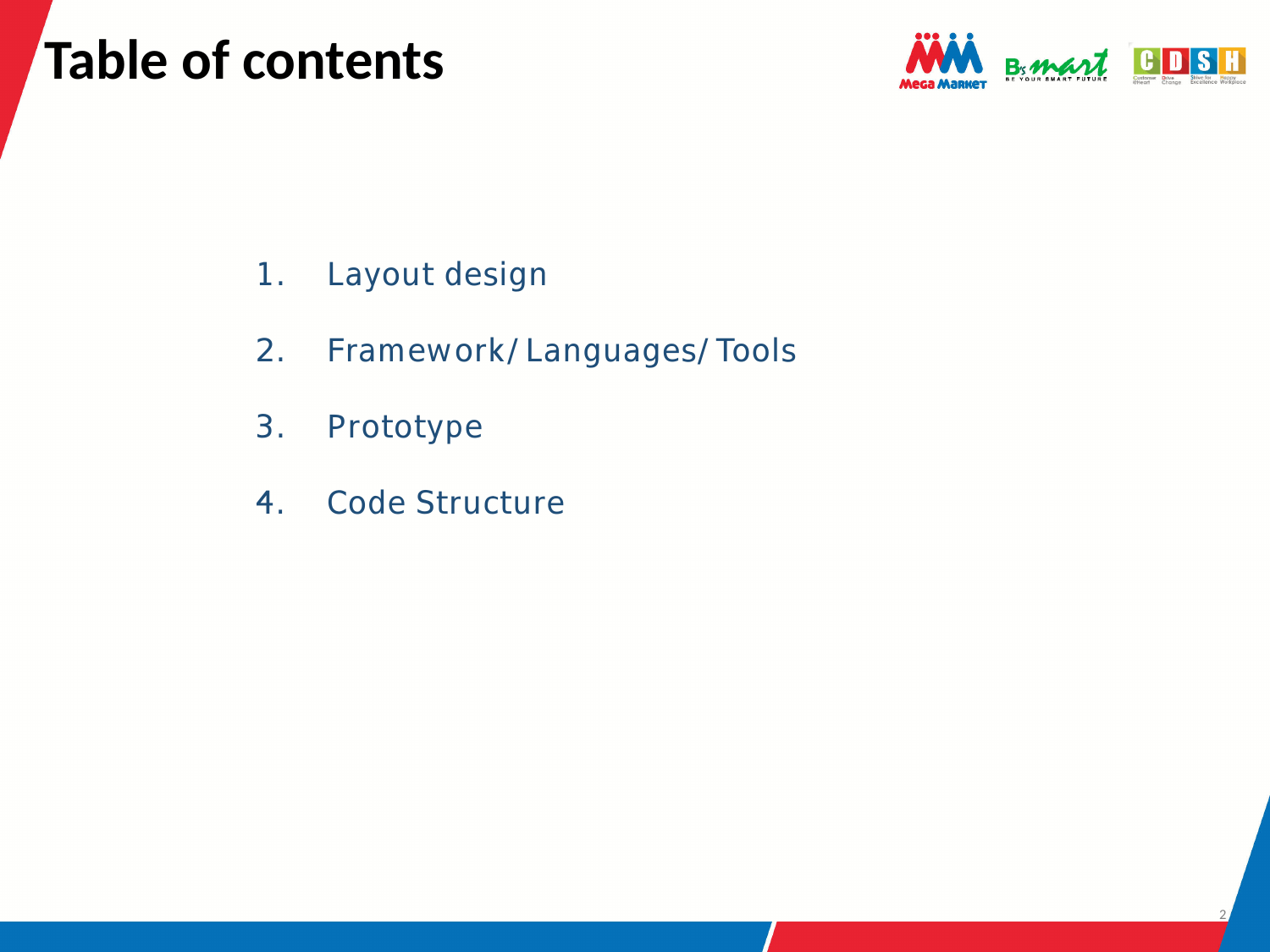

# Table of contents

Layout design

Framework/Languages/Tools

Prototype

Code Structure

2